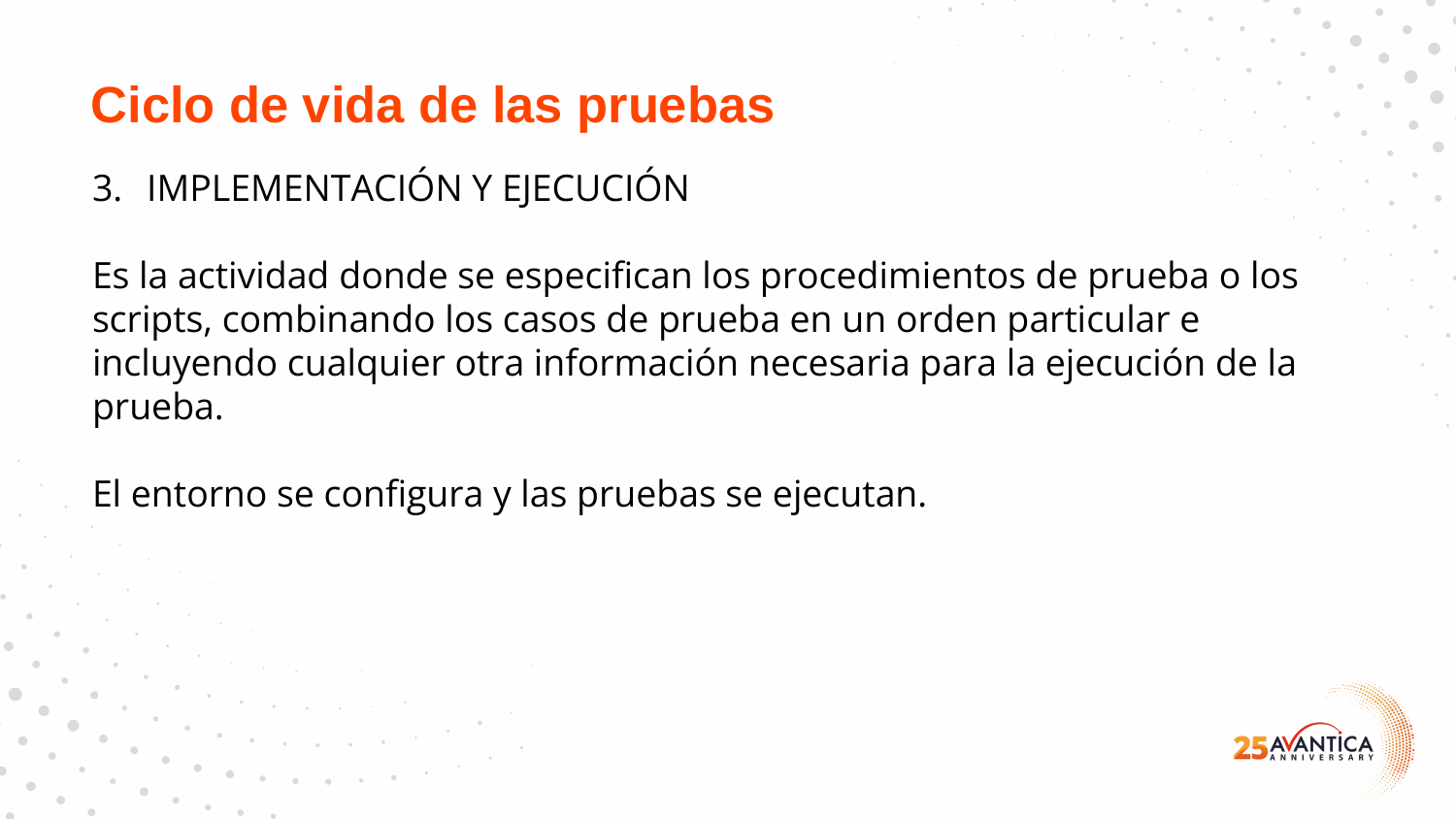

Ciclo de vida de las pruebas
IMPLEMENTACIÓN Y EJECUCIÓN

Es la actividad donde se especifican los procedimientos de prueba o los scripts, combinando los casos de prueba en un orden particular e incluyendo cualquier otra información necesaria para la ejecución de la prueba.

El entorno se configura y las pruebas se ejecutan.